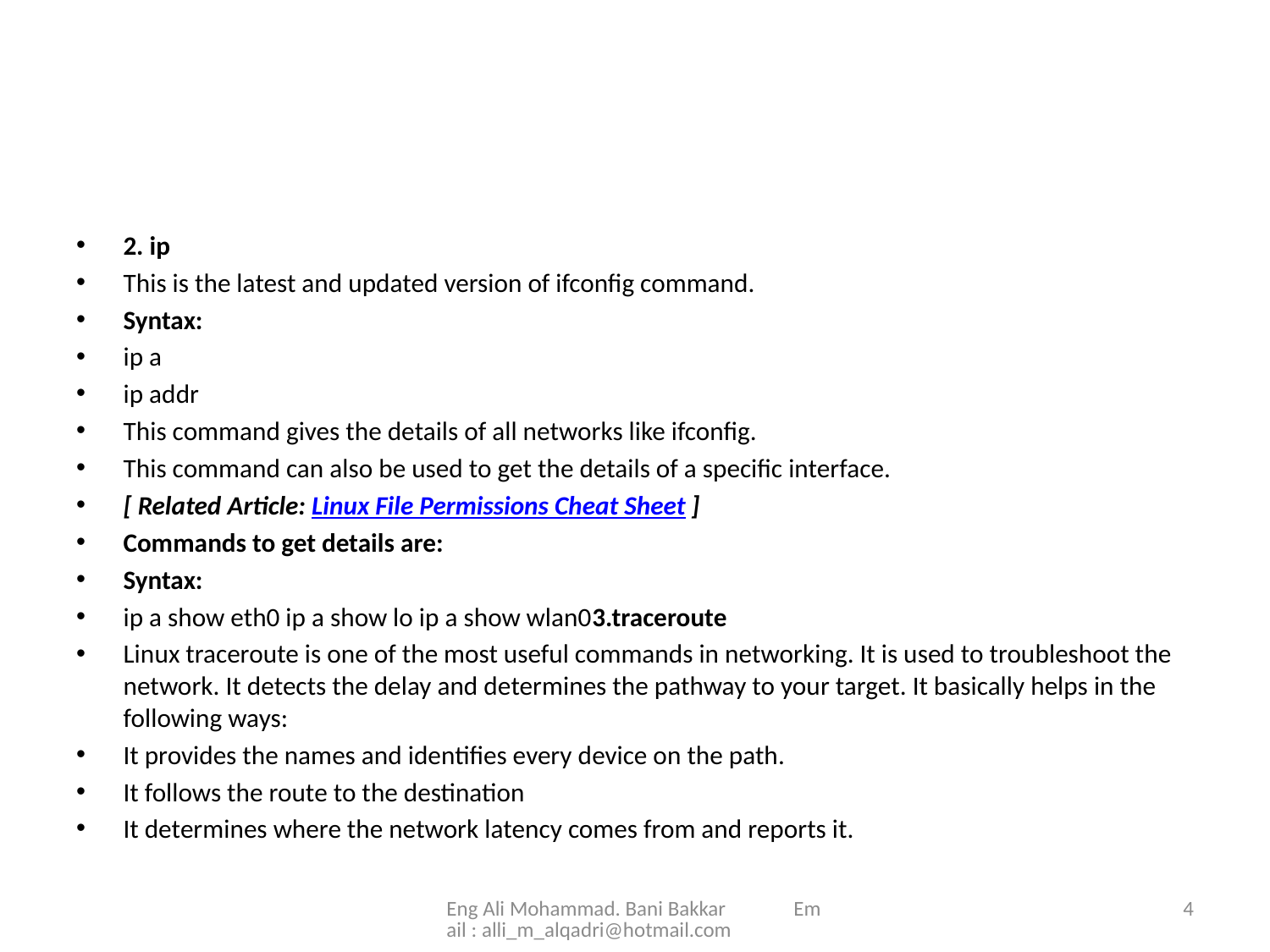

#
2. ip
This is the latest and updated version of ifconfig command.
Syntax:
ip a
ip addr
This command gives the details of all networks like ifconfig.
This command can also be used to get the details of a specific interface.
[ Related Article: Linux File Permissions Cheat Sheet ]
Commands to get details are:
Syntax:
ip a show eth0 ip a show lo ip a show wlan03.traceroute
Linux traceroute is one of the most useful commands in networking. It is used to troubleshoot the network. It detects the delay and determines the pathway to your target. It basically helps in the following ways:
It provides the names and identifies every device on the path.
It follows the route to the destination
It determines where the network latency comes from and reports it.

Eng Ali Mohammad. Bani Bakkar              Email : alli_m_alqadri@hotmail.com
4